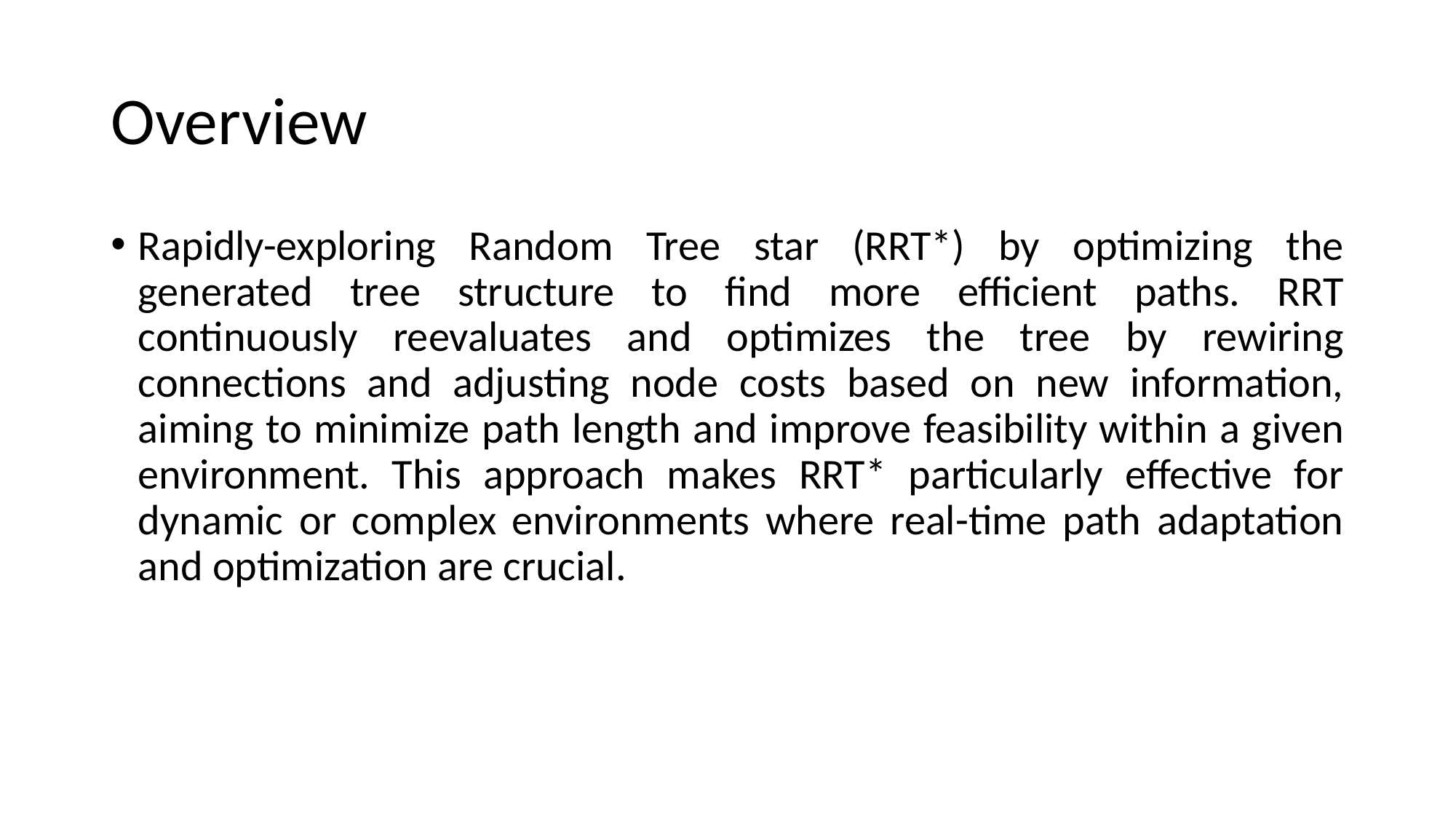

# Overview
Rapidly-exploring Random Tree star (RRT*) by optimizing the generated tree structure to find more efficient paths. RRT continuously reevaluates and optimizes the tree by rewiring connections and adjusting node costs based on new information, aiming to minimize path length and improve feasibility within a given environment. This approach makes RRT* particularly effective for dynamic or complex environments where real-time path adaptation and optimization are crucial.